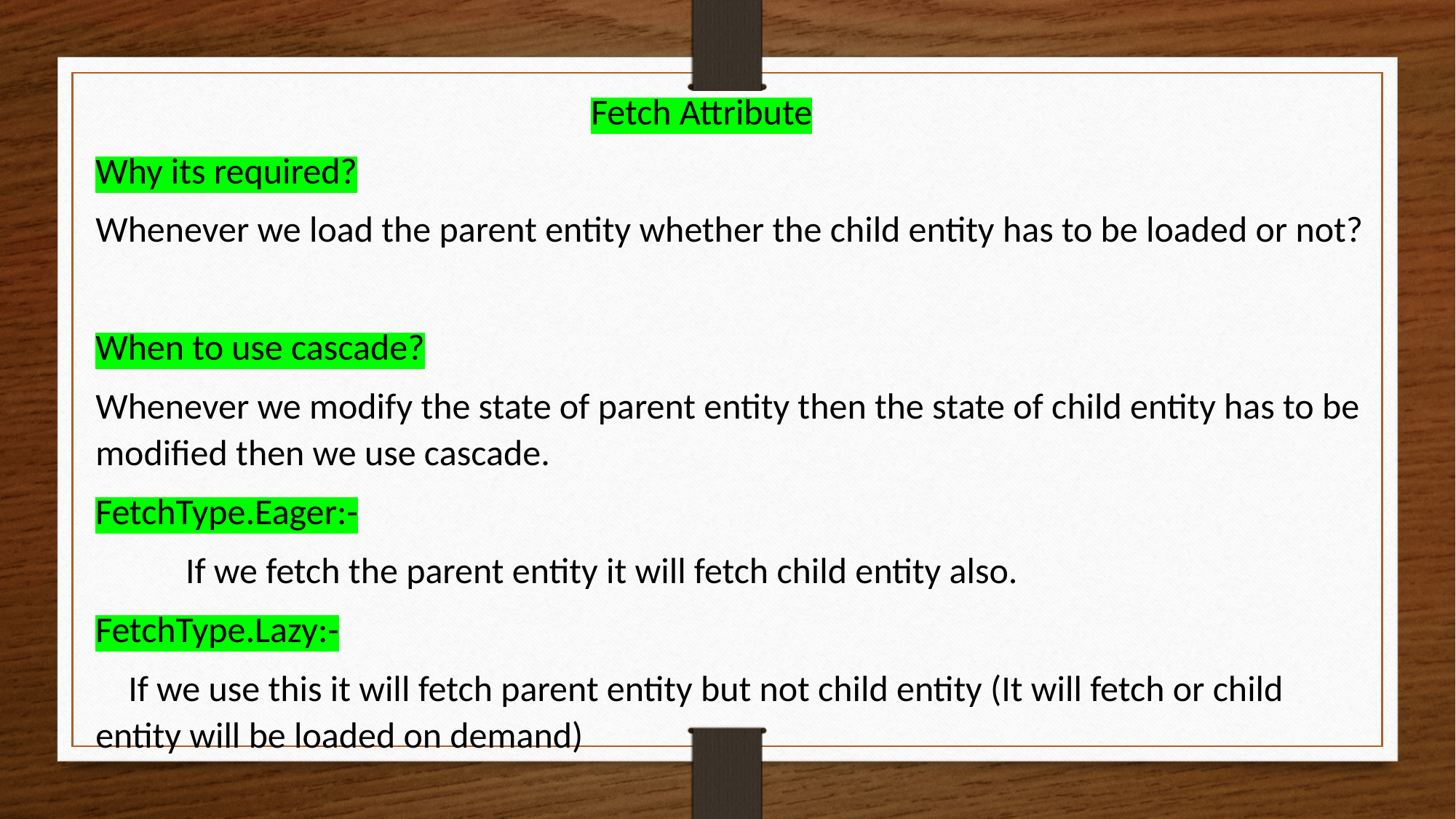

Fetch Attribute
Why its required?
Whenever we load the parent entity whether the child entity has to be loaded or not?

When to use cascade?
Whenever we modify the state of parent entity then the state of child entity has to be modified then we use cascade.
FetchType.Eager:-
           If we fetch the parent entity it will fetch child entity also.
FetchType.Lazy:-
    If we use this it will fetch parent entity but not child entity (It will fetch or child entity will be loaded on demand)